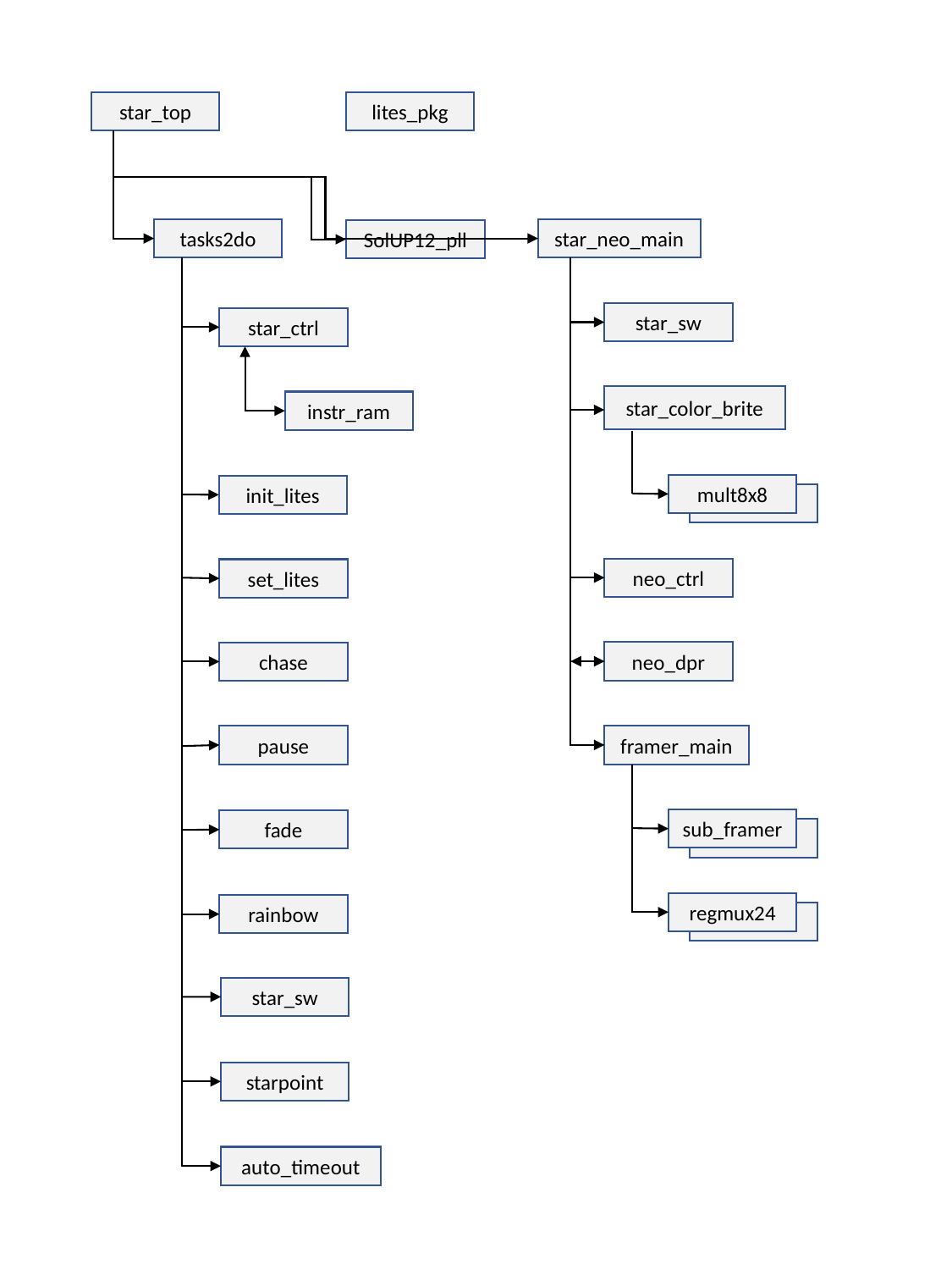

star_top
lites_pkg
tasks2do
star_neo_main
SolUP12_pll
star_sw
star_ctrl
star_color_brite
instr_ram
mult8x8
init_lites

neo_ctrl
set_lites
neo_dpr
chase
pause
framer_main
sub_framer
fade

regmux24
rainbow

star_sw
starpoint
auto_timeout